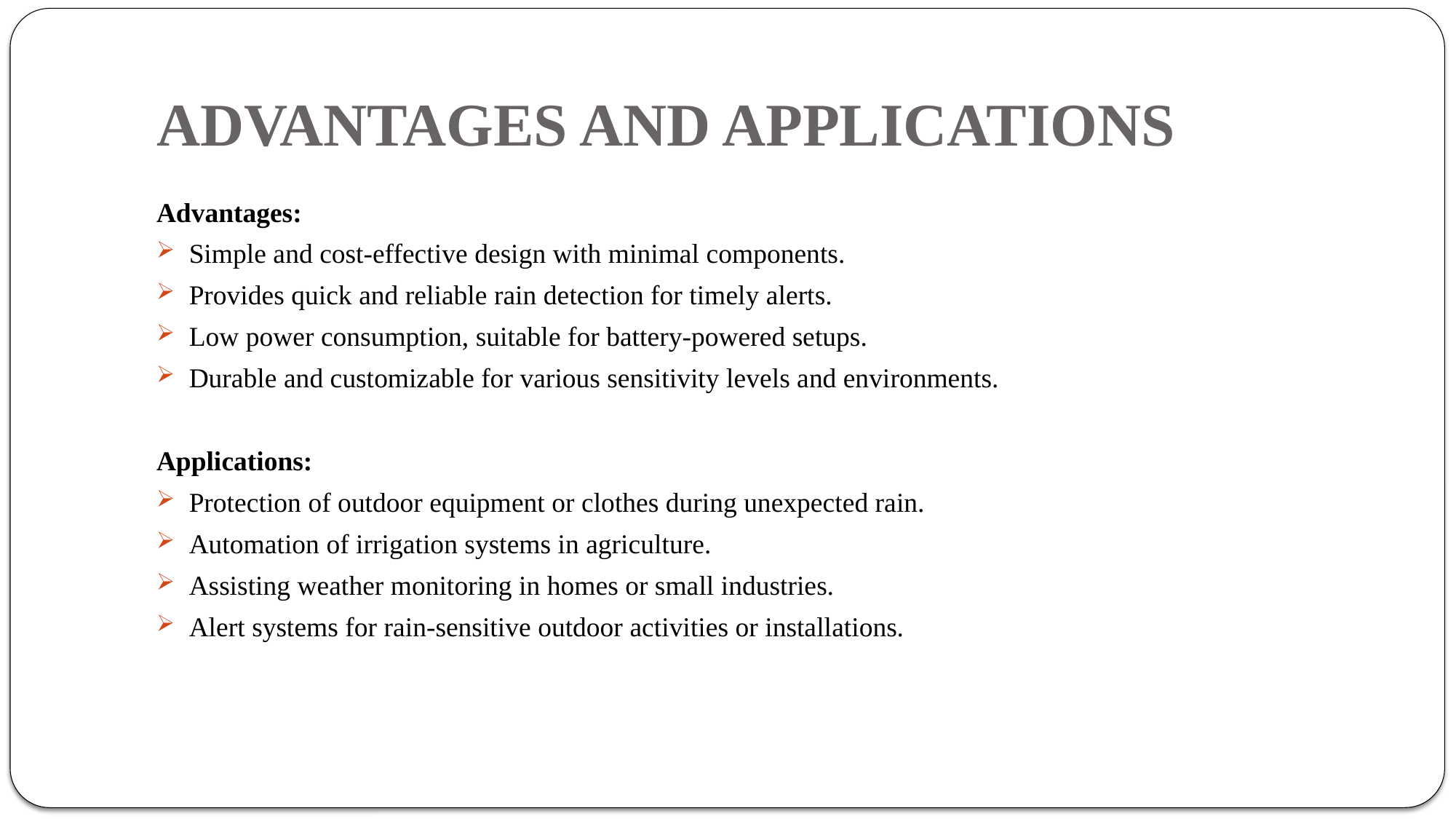

# ADVANTAGES AND APPLICATIONS
Advantages:
Simple and cost-effective design with minimal components.
Provides quick and reliable rain detection for timely alerts.
Low power consumption, suitable for battery-powered setups.
Durable and customizable for various sensitivity levels and environments.

Applications:
Protection of outdoor equipment or clothes during unexpected rain.
Automation of irrigation systems in agriculture.
Assisting weather monitoring in homes or small industries.
Alert systems for rain-sensitive outdoor activities or installations.